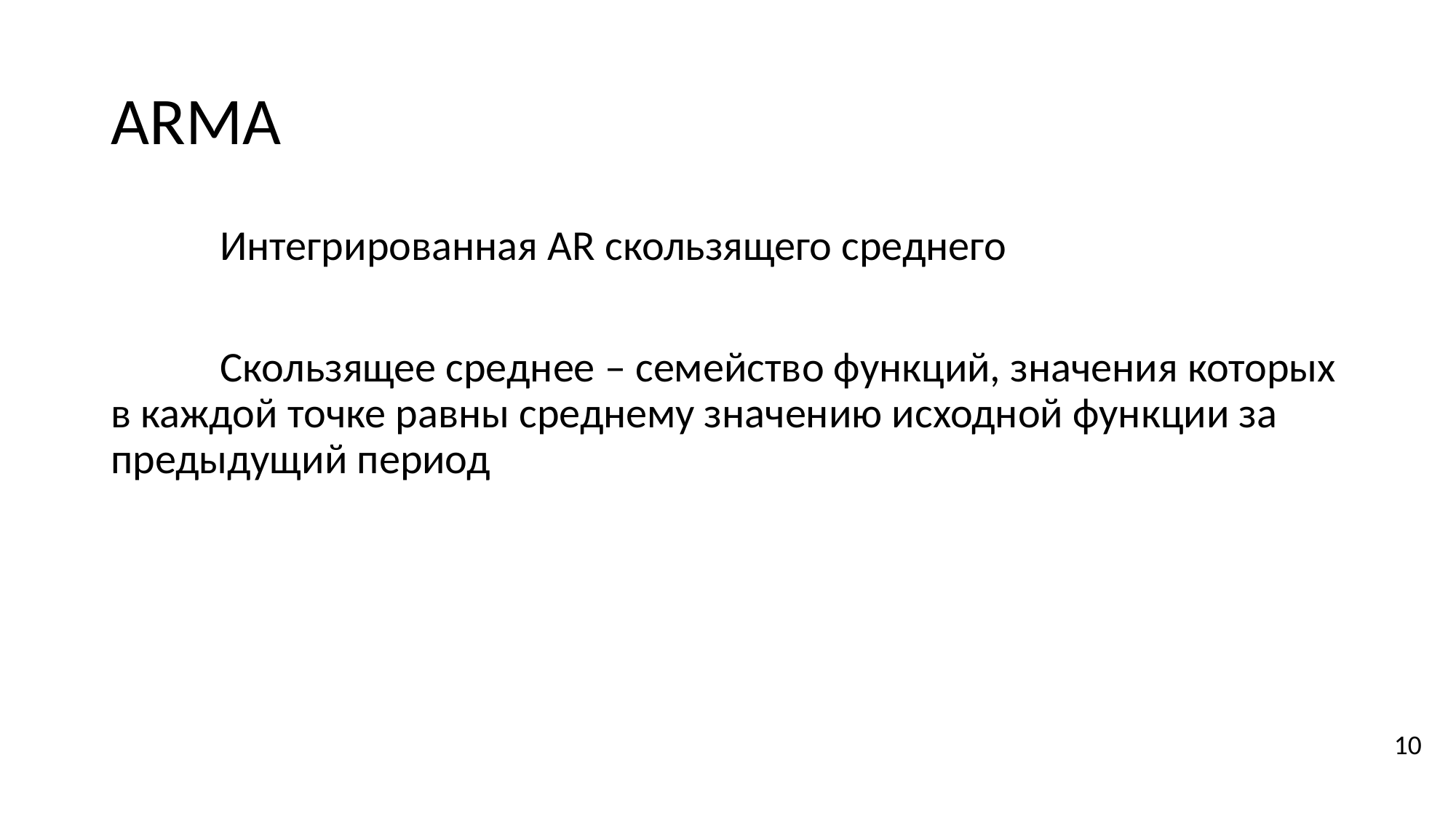

# ARMA
	Интегрированная AR скользящего среднего

	Скользящее среднее – семейство функций, значения которых в каждой точке равны среднему значению исходной функции за предыдущий период
10